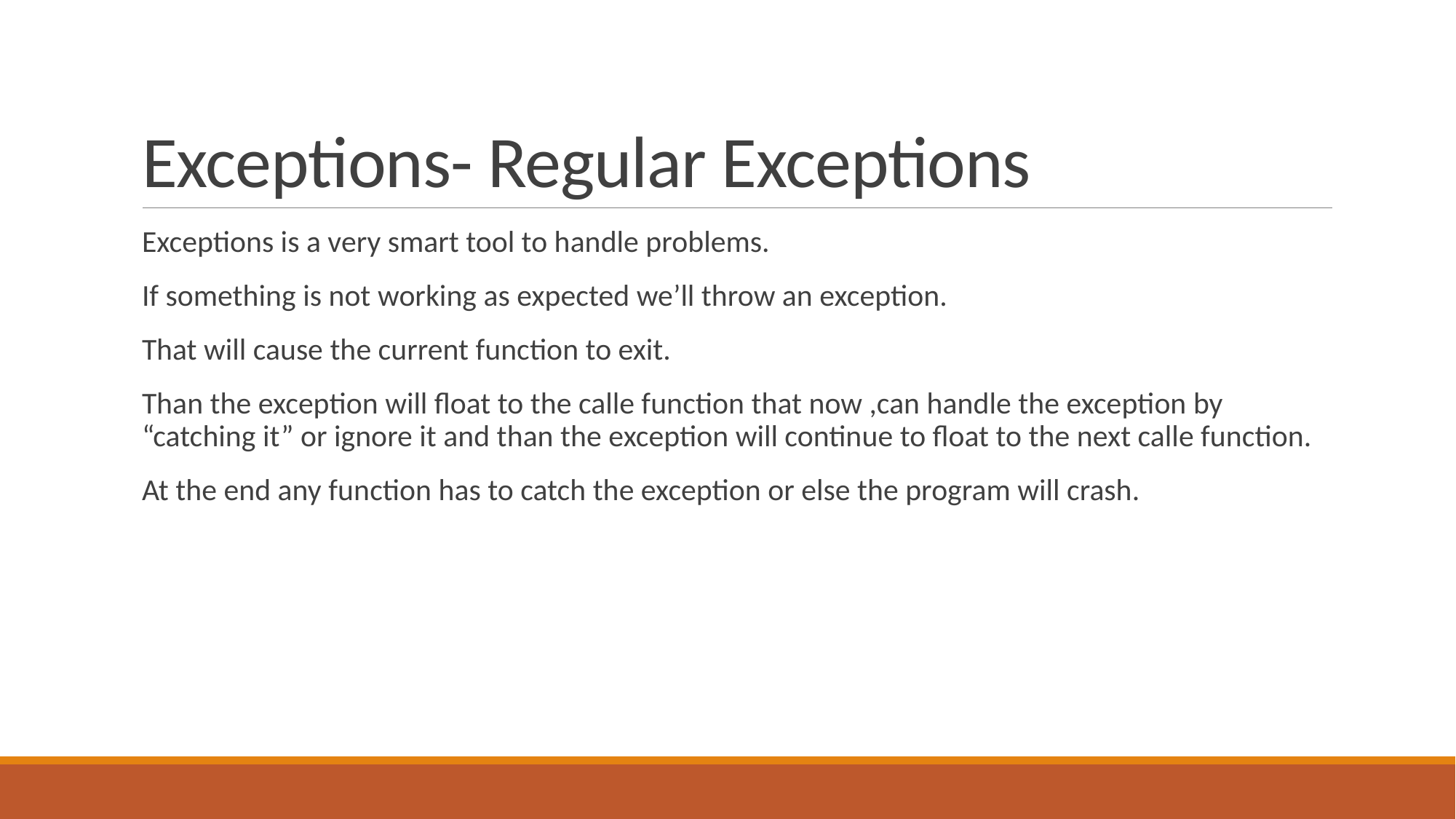

# Exceptions- Regular Exceptions
Exceptions is a very smart tool to handle problems.
If something is not working as expected we’ll throw an exception.
That will cause the current function to exit.
Than the exception will float to the calle function that now ,can handle the exception by “catching it” or ignore it and than the exception will continue to float to the next calle function.
At the end any function has to catch the exception or else the program will crash.